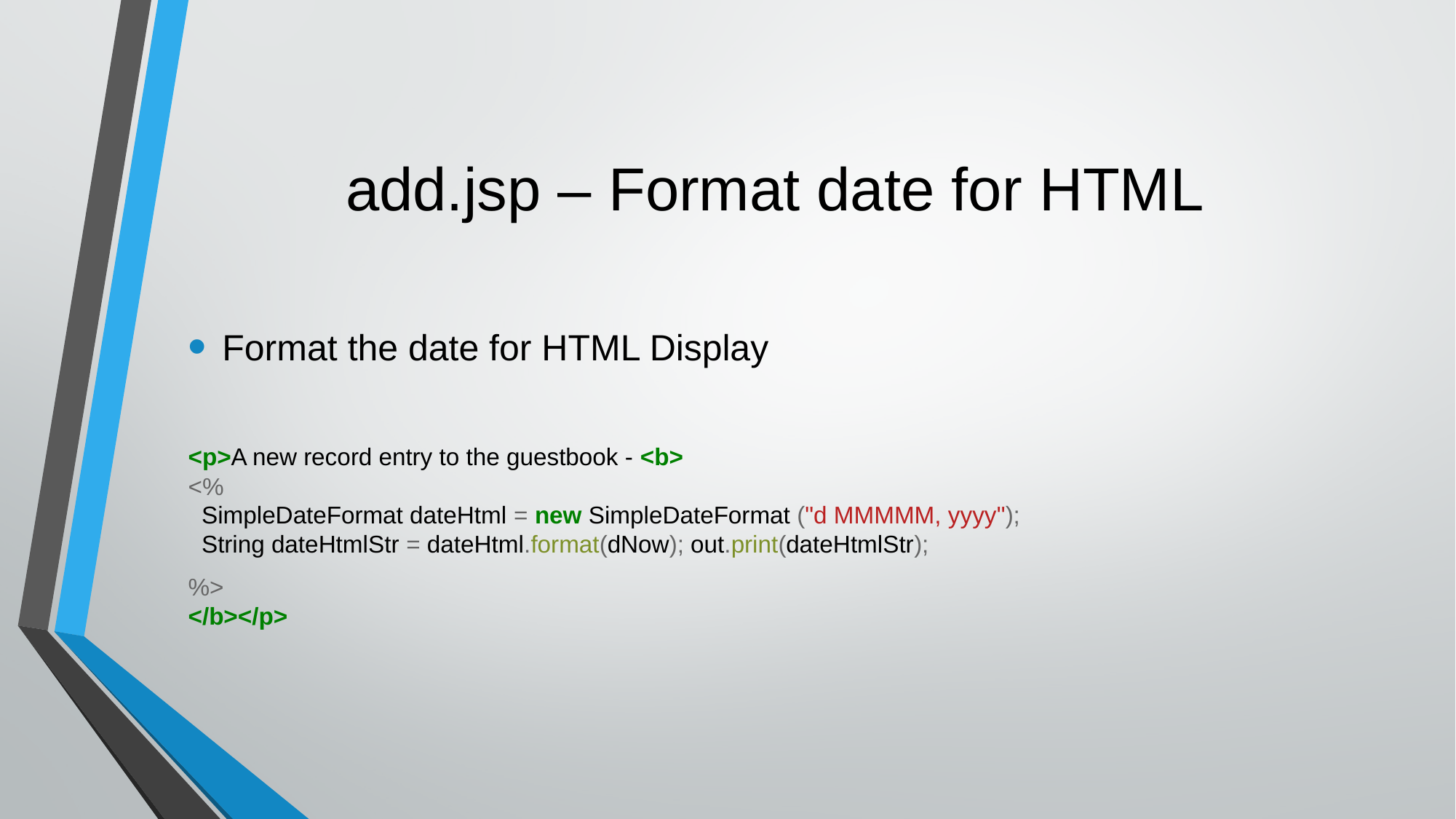

# add.jsp – Format date for HTML
Format the date for HTML Display

<p>A new record entry to the guestbook - <b>
<%
  SimpleDateFormat dateHtml = new SimpleDateFormat ("d MMMMM, yyyy");
  String dateHtmlStr = dateHtml.format(dNow); out.print(dateHtmlStr);
%>
</b></p>